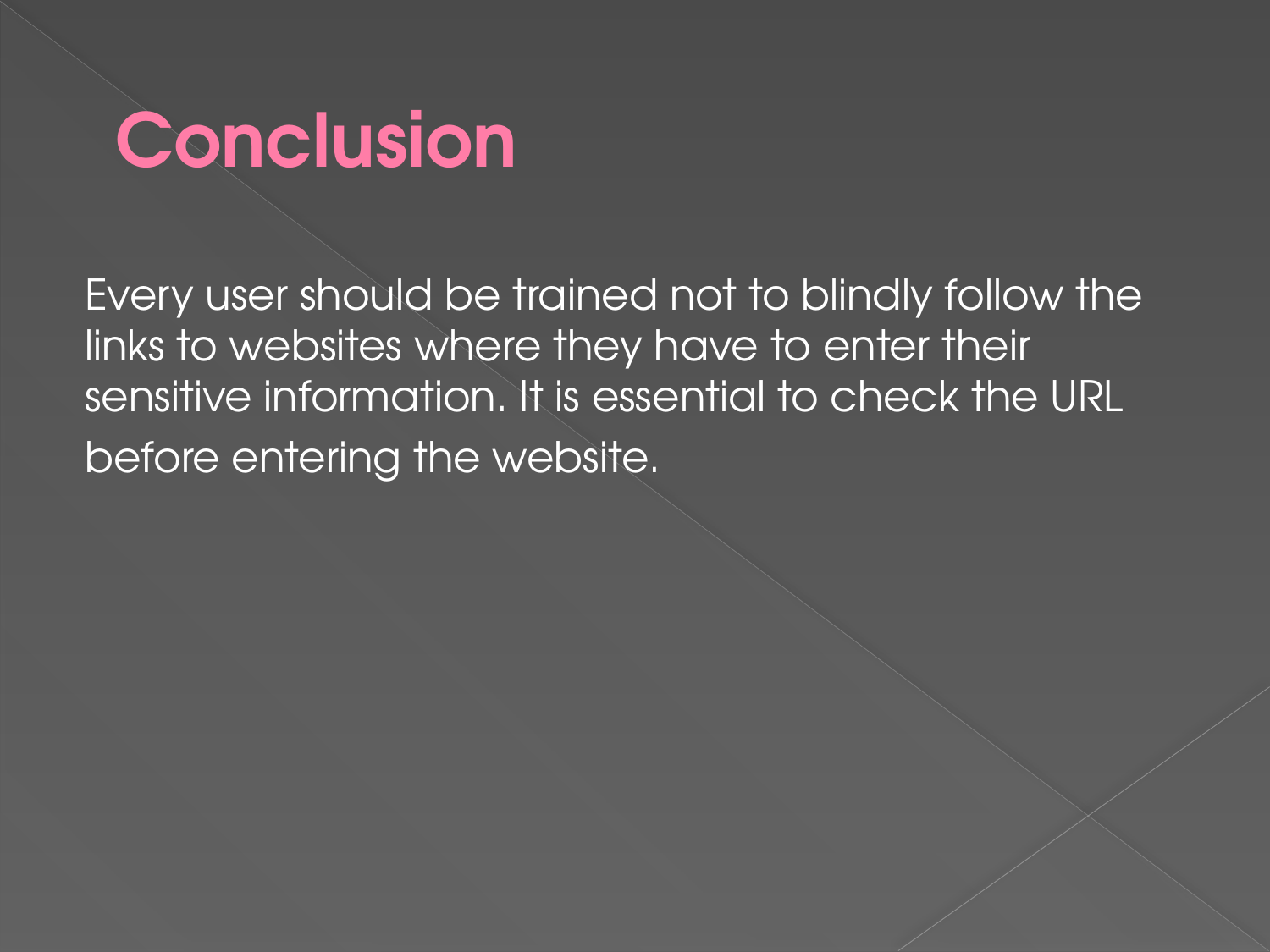

# Conclusion
Every user should be trained not to blindly follow the links to websites where they have to enter their sensitive information. It is essential to check the URL before entering the website.